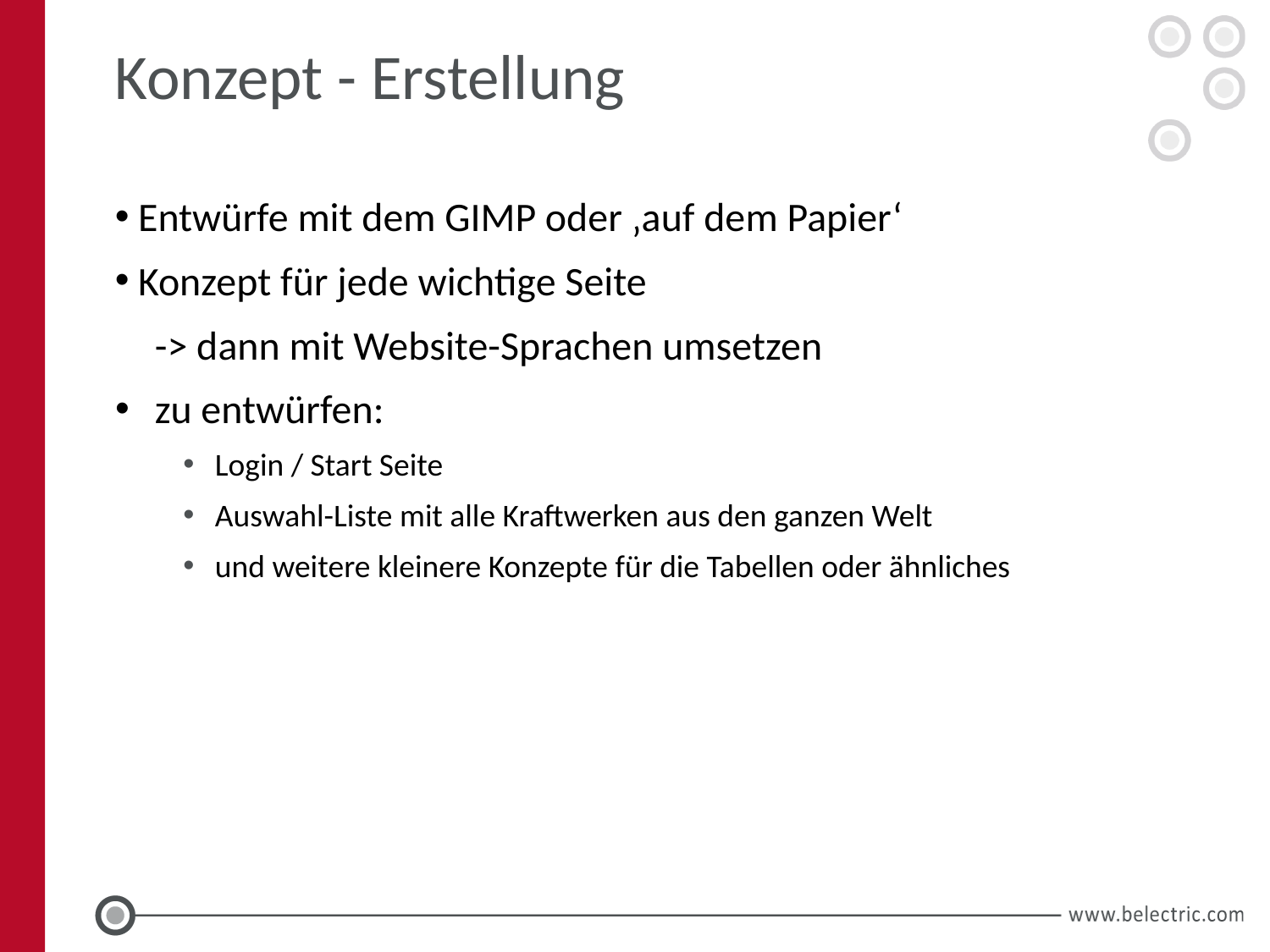

# Konzept - Erstellung

 Entwürfe mit dem GIMP oder ‚auf dem Papier‘
 Konzept für jede wichtige Seite
	-> dann mit Website-Sprachen umsetzen
zu entwürfen:
Login / Start Seite
Auswahl-Liste mit alle Kraftwerken aus den ganzen Welt
und weitere kleinere Konzepte für die Tabellen oder ähnliches